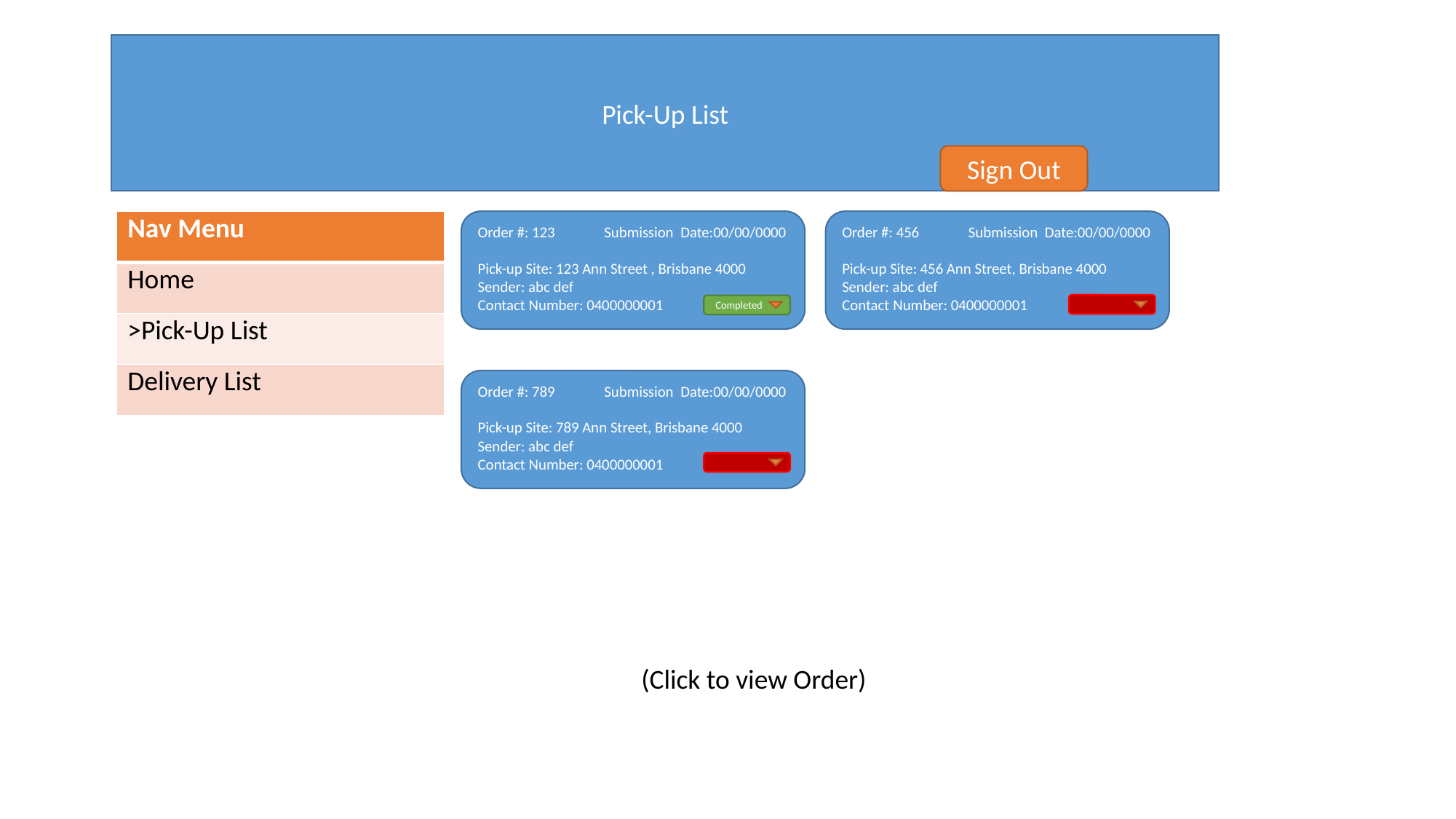

Pick-Up List
Sign Out
| Nav Menu |
| --- |
| Home |
| >Pick-Up List |
| Delivery List |
Order #: 123	     Submission  Date:00/00/0000

Pick-up Site: 123 Ann Street , Brisbane 4000
Sender: abc def
Contact Number: 0400000001
Order #: 456	     Submission  Date:00/00/0000

Pick-up Site: 456 Ann Street, Brisbane 4000
Sender: abc def
Contact Number: 0400000001

Completed

Order #: 789	     Submission  Date:00/00/0000

Pick-up Site: 789 Ann Street, Brisbane 4000
Sender: abc def
Contact Number: 0400000001

(Click to view Order)